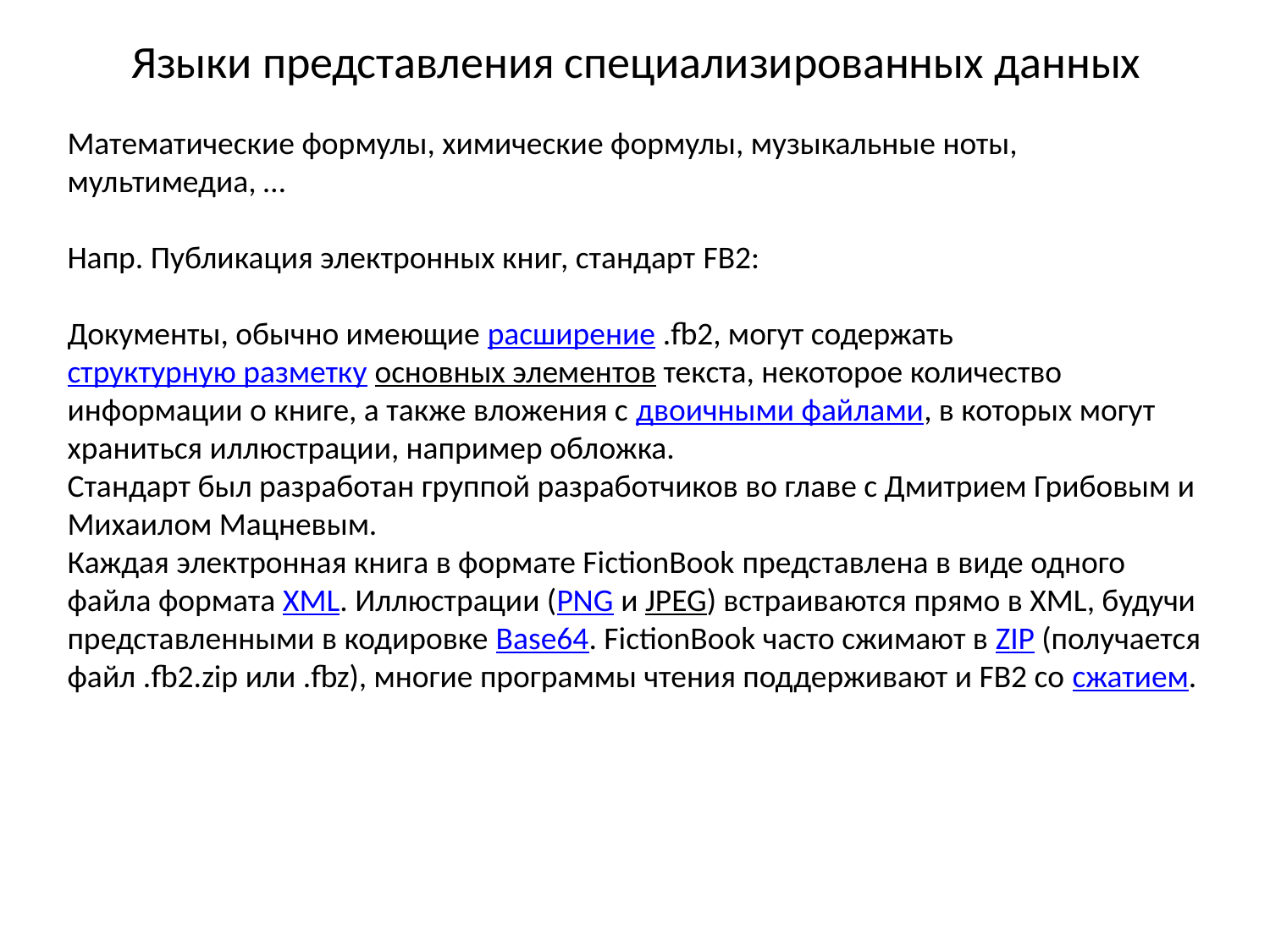

# Языки представления специализированных данных
Математические формулы, химические формулы, музыкальные ноты, мультимедиа, …

Напр. Публикация электронных книг, стандарт FB2:

Документы, обычно имеющие расширение .fb2, могут содержать структурную разметку основных элементов текста, некоторое количество информации о книге, а также вложения с двоичными файлами, в которых могут храниться иллюстрации, например обложка.
Стандарт был разработан группой разработчиков во главе с Дмитрием Грибовым и Михаилом Мацневым.
Каждая электронная книга в формате FictionBook представлена в виде одного файла формата XML. Иллюстрации (PNG и JPEG) встраиваются прямо в XML, будучи представленными в кодировке Base64. FictionBook часто сжимают в ZIP (получается файл .fb2.zip или .fbz), многие программы чтения поддерживают и FB2 со сжатием.